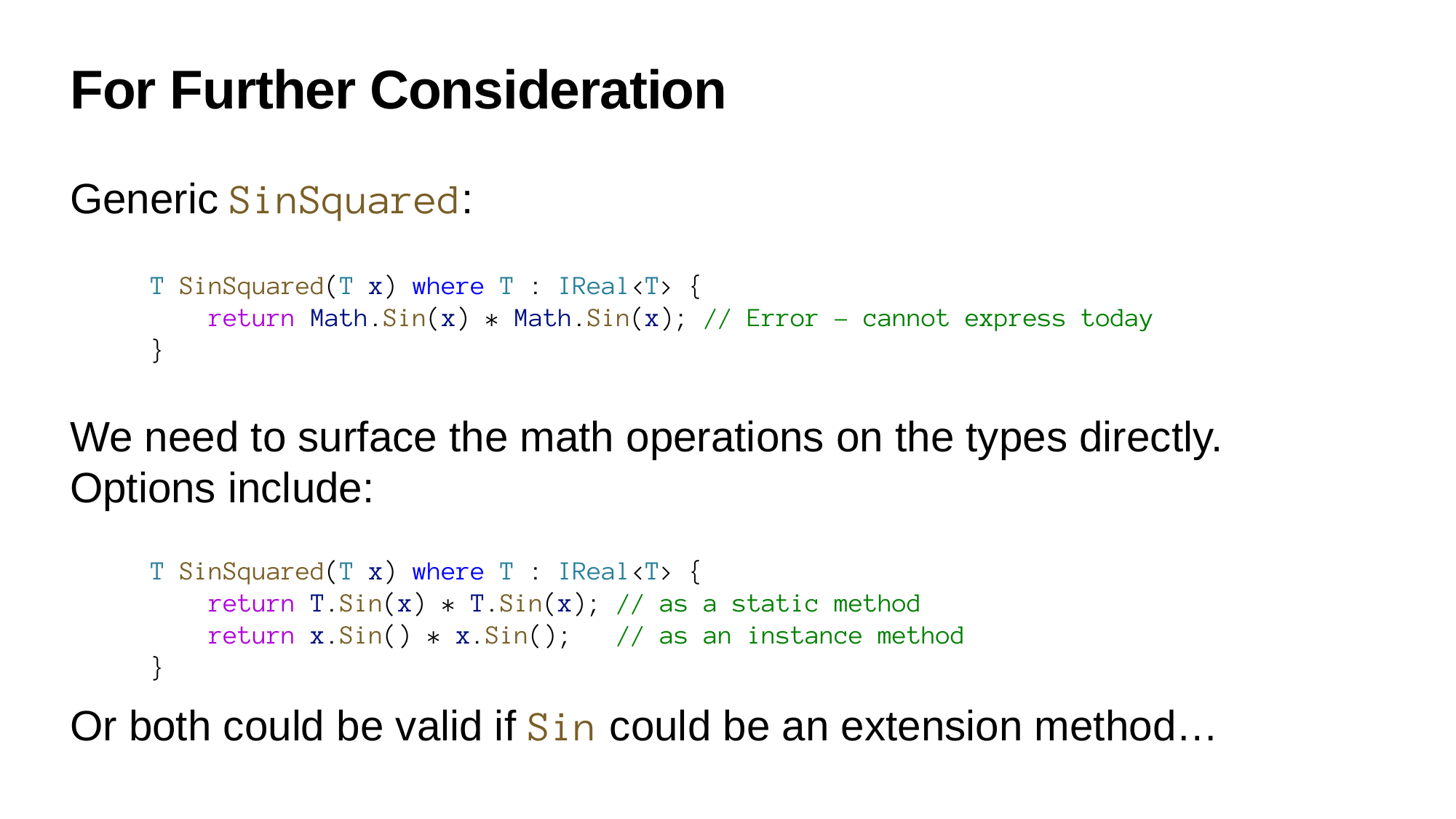

# For Further Consideration
Generic SinSquared:

We need to surface the math operations on the types directly.
Options include:

Or both could be valid if Sin could be an extension method…
T SinSquared(T x) where T : IReal<T> {
    return Math.Sin(x) * Math.Sin(x); // Error – cannot express today
}
T SinSquared(T x) where T : IReal<T> {
    return T.Sin(x) * T.Sin(x); // as a static method
    return x.Sin() * x.Sin();   // as an instance method
}